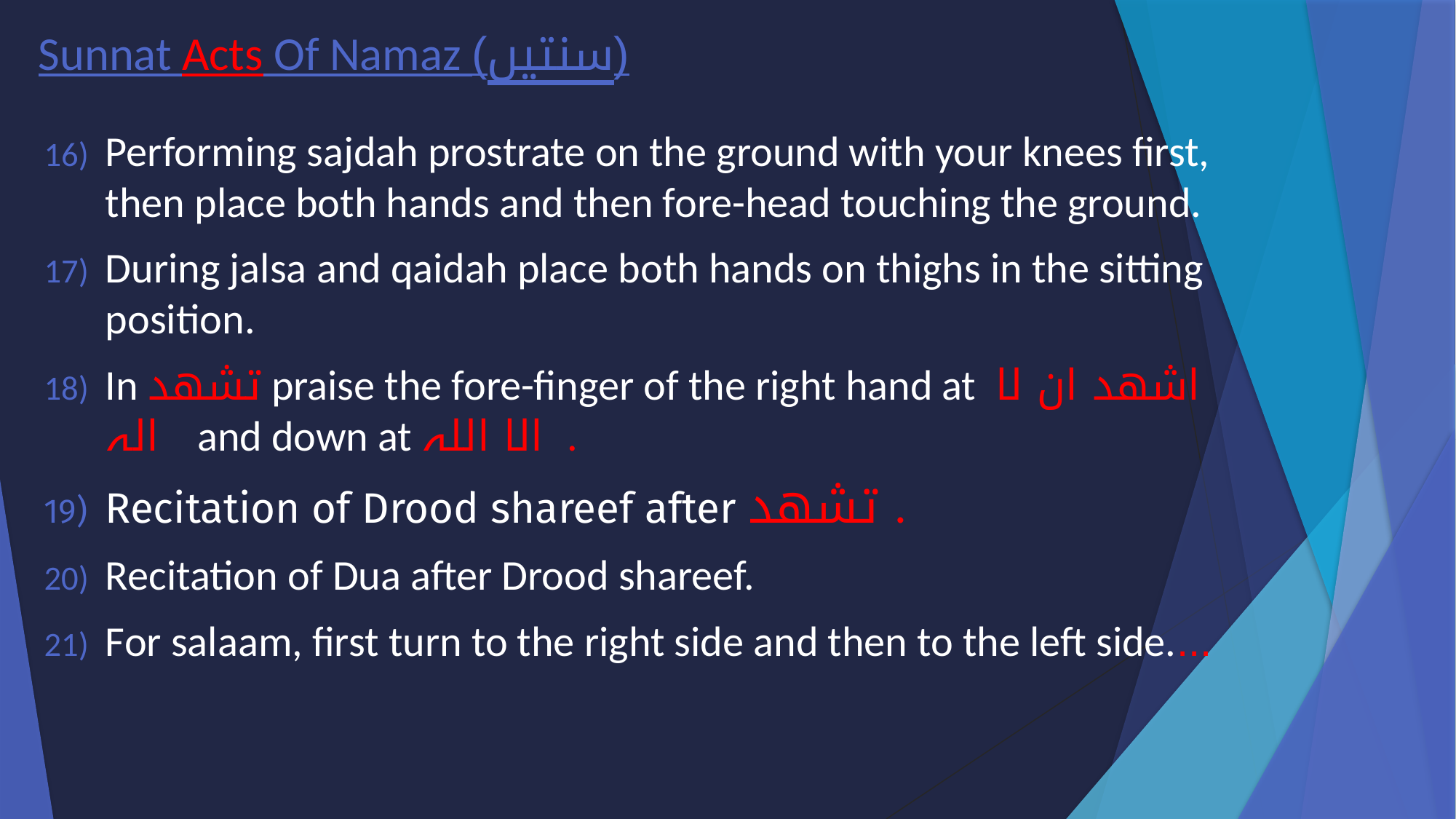

# Sunnat Acts Of Namaz (سنتیں)
Performing sajdah prostrate on the ground with your knees first, then place both hands and then fore-head touching the ground.
During jalsa and qaidah place both hands on thighs in the sitting position.
In تشھد praise the fore-finger of the right hand at  اشھد ان لا الہ   and down at الا اللہ  .
Recitation of Drood shareef after تشھد .
Recitation of Dua after Drood shareef.
For salaam, first turn to the right side and then to the left side....